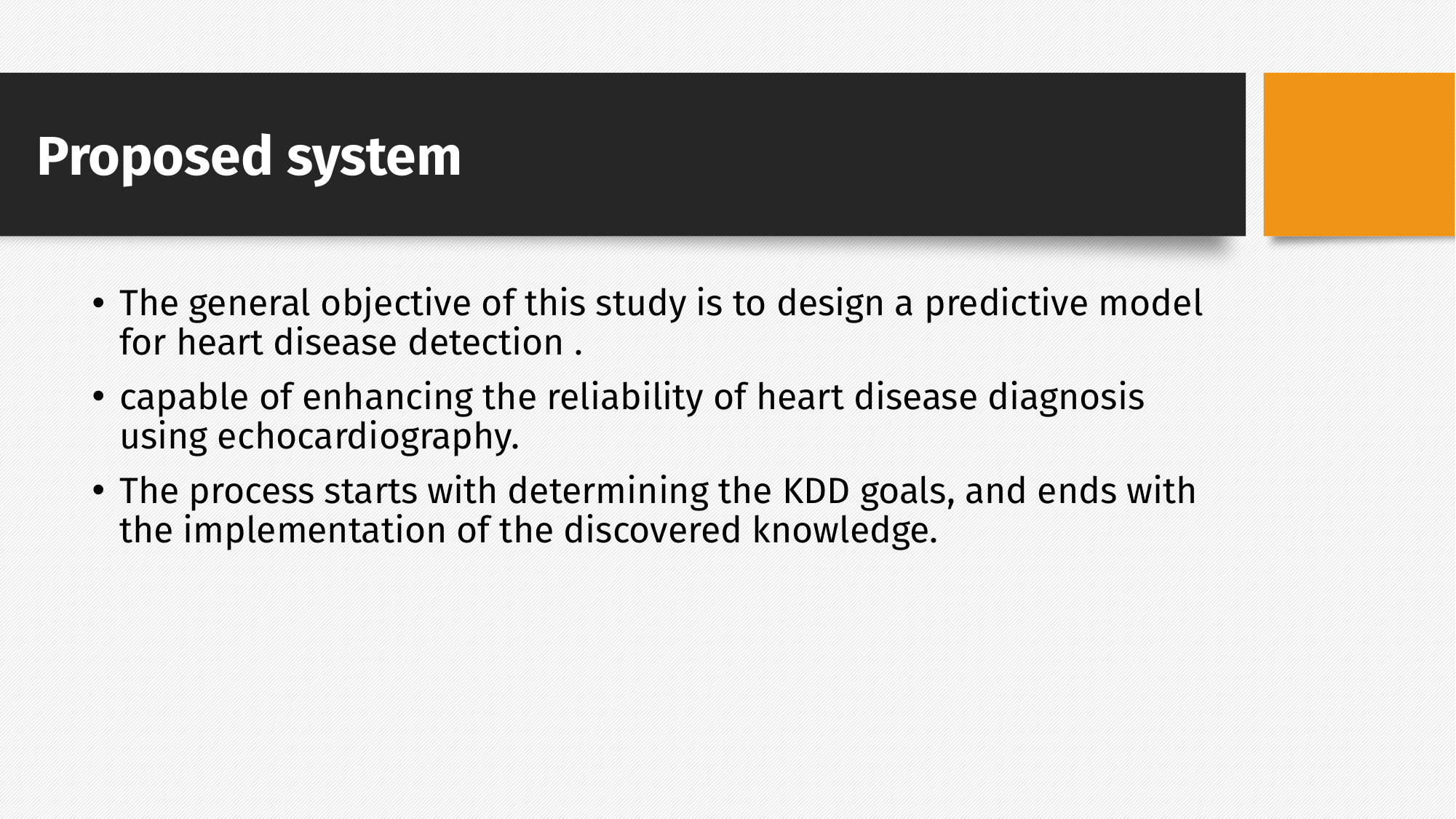

# Proposed system
The general objective of this study is to design a predictive model for heart disease detection .
capable of enhancing the reliability of heart disease diagnosis using echocardiography.
The process starts with determining the KDD goals, and ends with the implementation of the discovered knowledge.